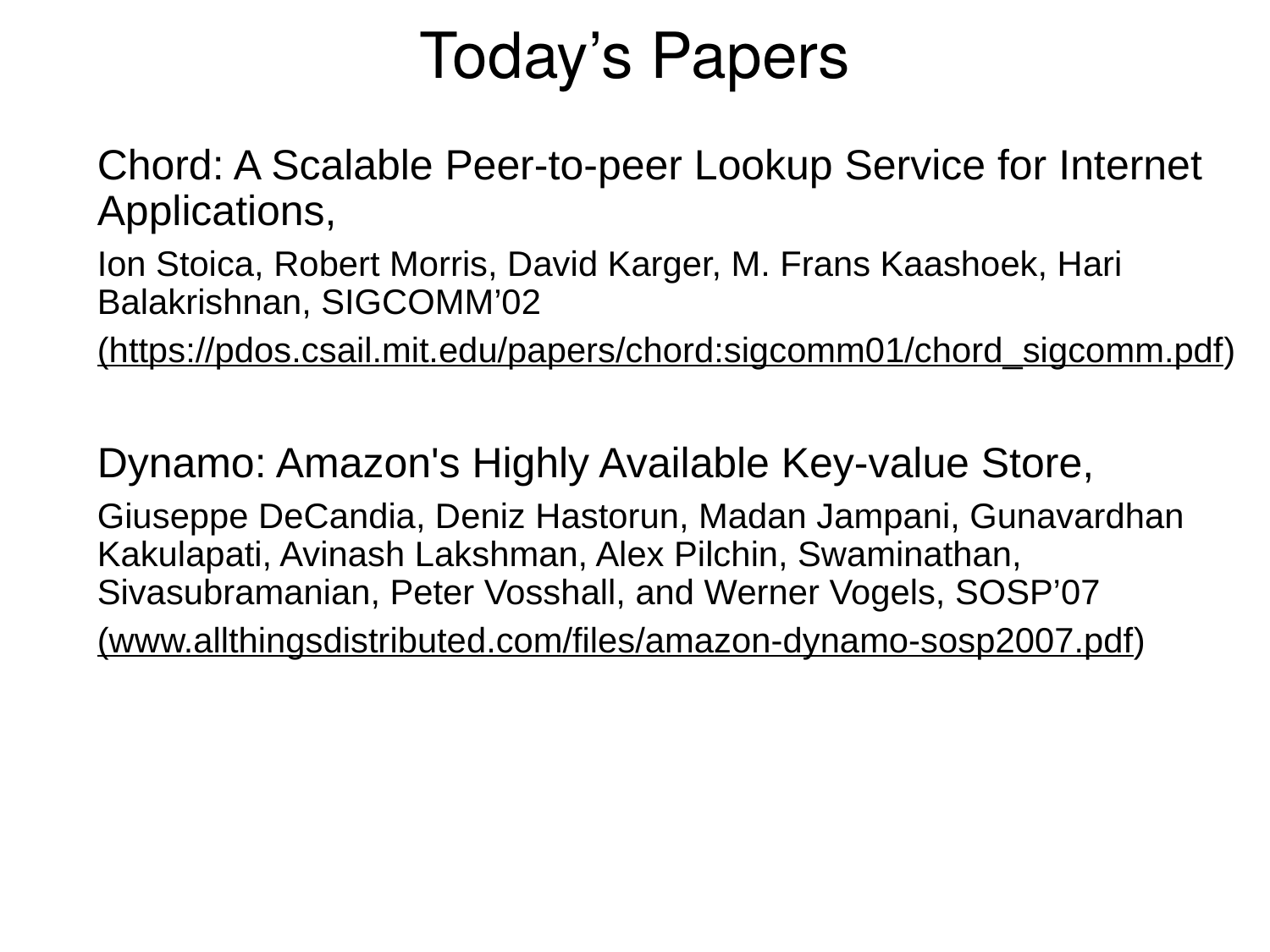

# Today’s Papers
Chord: A Scalable Peer-to-peer Lookup Service for Internet Applications,
Ion Stoica, Robert Morris, David Karger, M. Frans Kaashoek, Hari Balakrishnan, SIGCOMM’02
(https://pdos.csail.mit.edu/papers/chord:sigcomm01/chord_sigcomm.pdf)

Dynamo: Amazon's Highly Available Key-value Store,
Giuseppe DeCandia, Deniz Hastorun, Madan Jampani, Gunavardhan Kakulapati, Avinash Lakshman, Alex Pilchin, Swaminathan, Sivasubramanian, Peter Vosshall, and Werner Vogels, SOSP’07
(www.allthingsdistributed.com/files/amazon-dynamo-sosp2007.pdf)